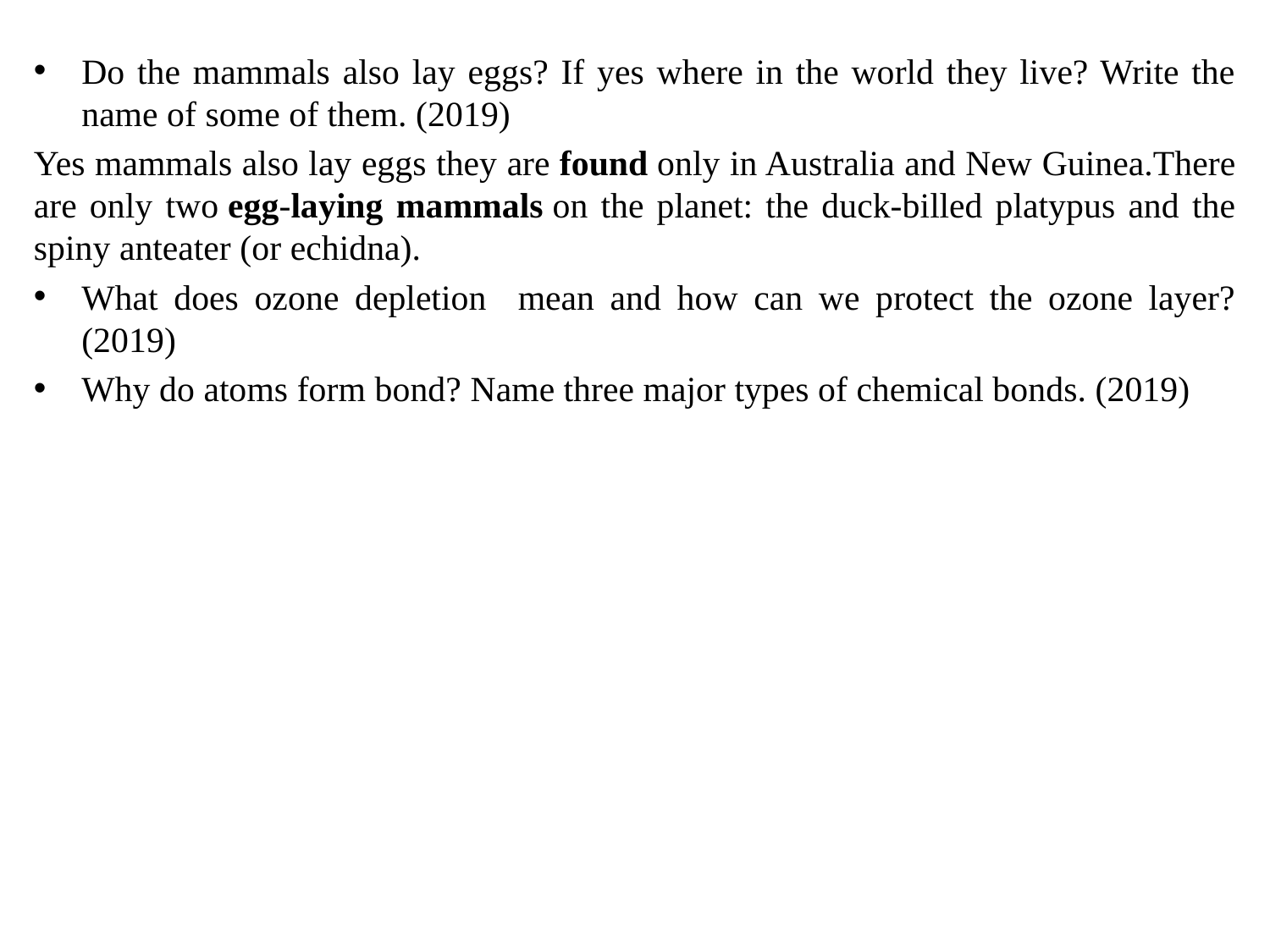

#
Do the mammals also lay eggs? If yes where in the world they live? Write the name of some of them. (2019)
Yes mammals also lay eggs they are found only in Australia and New Guinea.There are only two egg-laying mammals on the planet: the duck-billed platypus and the spiny anteater (or echidna).
What does ozone depletion  mean and how can we protect the ozone layer? (2019)
Why do atoms form bond? Name three major types of chemical bonds. (2019)